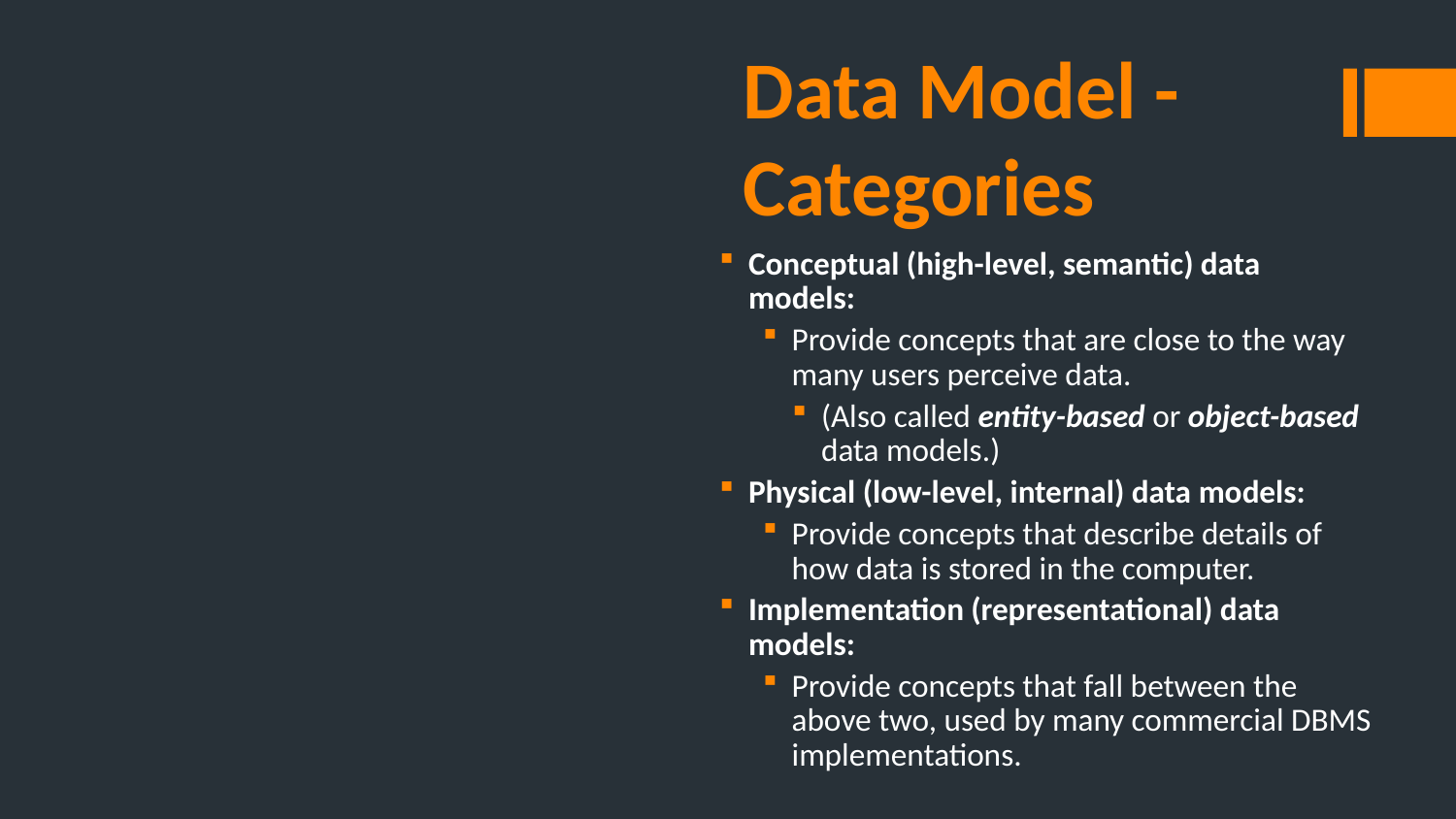

# Data Model - Categories
Conceptual (high-level, semantic) data models:
Provide concepts that are close to the way many users perceive data.
(Also called entity-based or object-based data models.)
Physical (low-level, internal) data models:
Provide concepts that describe details of how data is stored in the computer.
Implementation (representational) data models:
Provide concepts that fall between the above two, used by many commercial DBMS implementations.